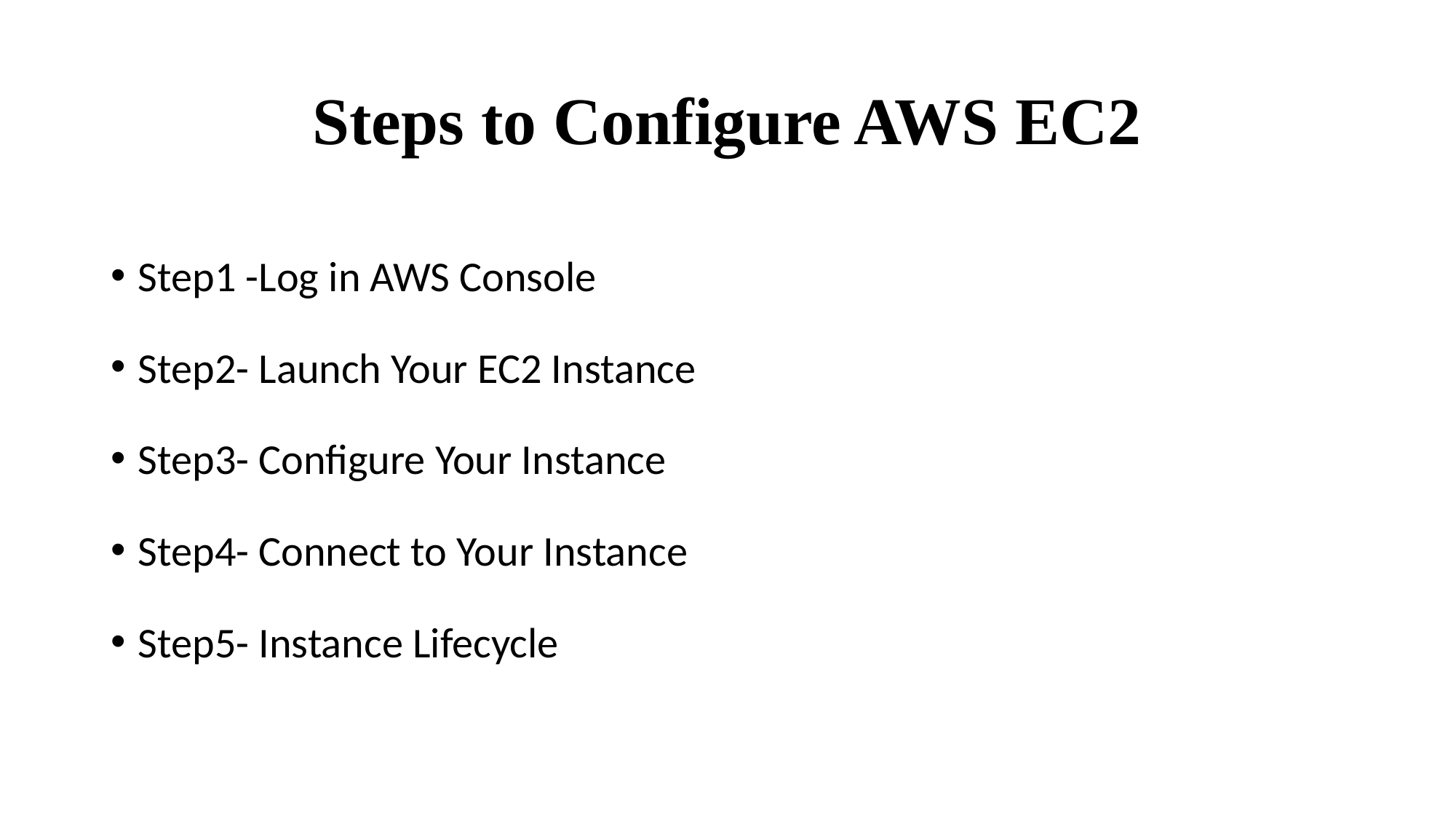

# Steps to Configure AWS EC2
Step1 -Log in AWS Console
Step2- Launch Your EC2 Instance
Step3- Configure Your Instance
Step4- Connect to Your Instance
Step5- Instance Lifecycle